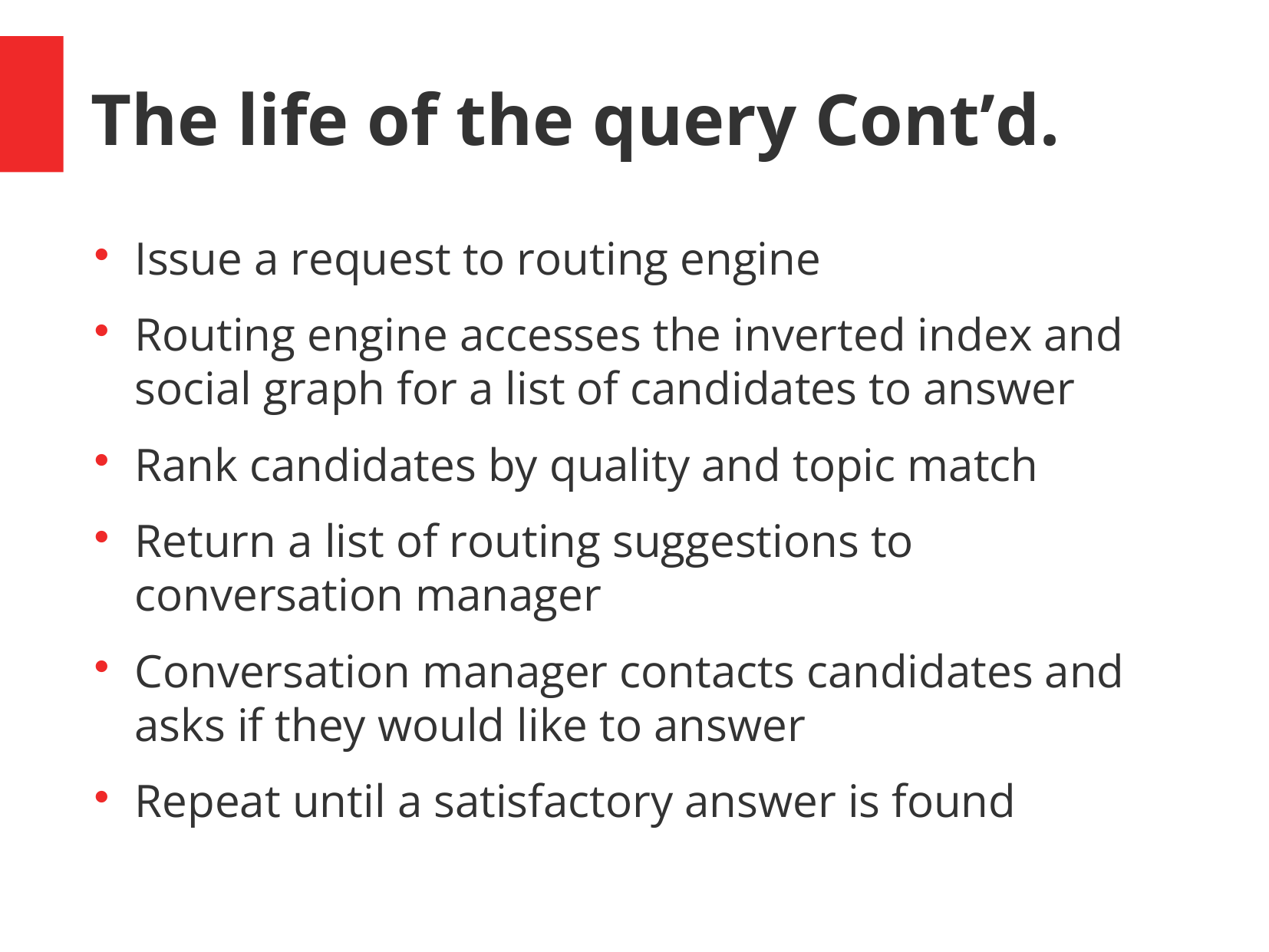

The life of the query Cont’d.
Issue a request to routing engine
Routing engine accesses the inverted index and social graph for a list of candidates to answer
Rank candidates by quality and topic match
Return a list of routing suggestions to conversation manager
Conversation manager contacts candidates and asks if they would like to answer
Repeat until a satisfactory answer is found